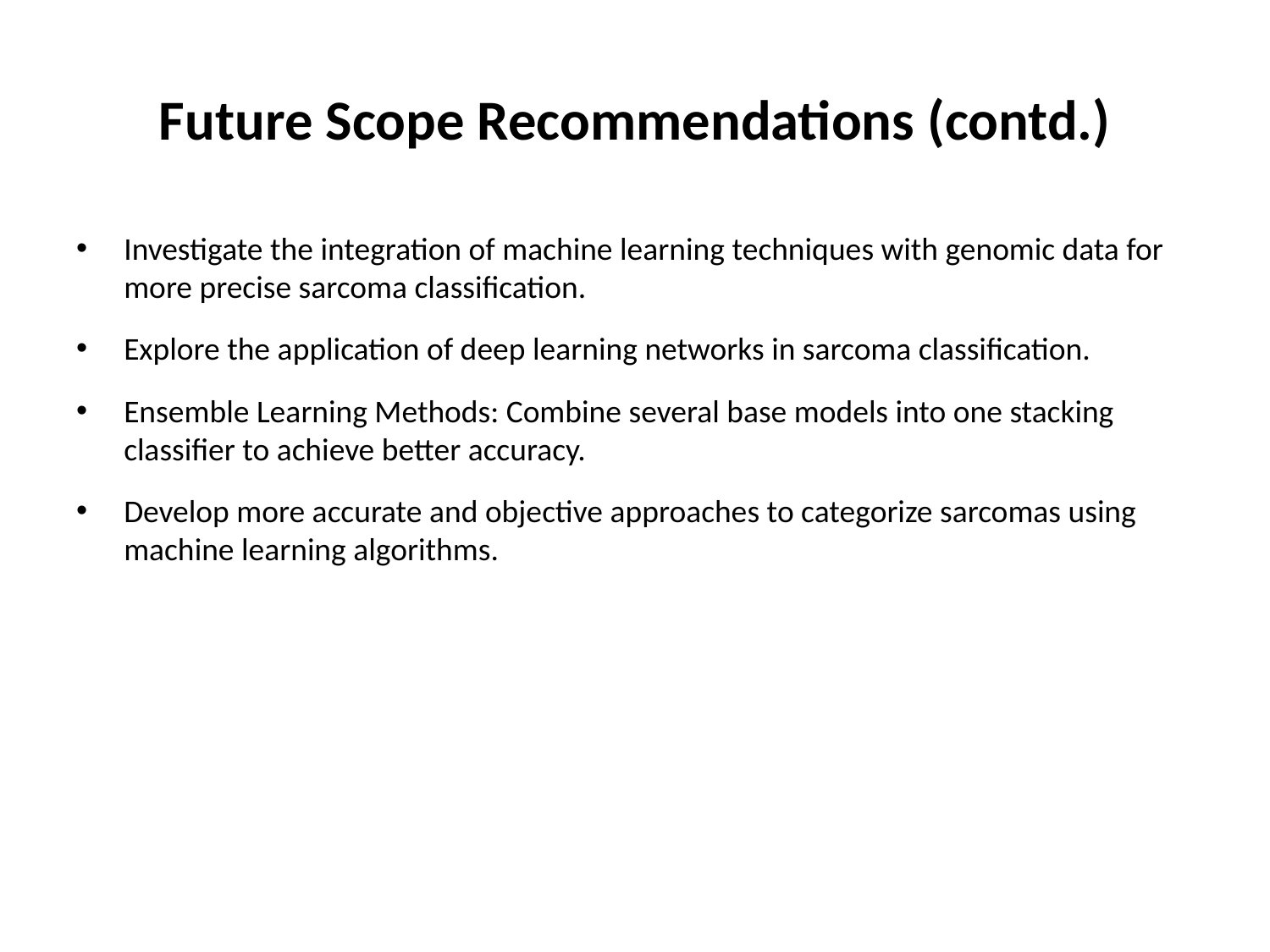

# Future Scope Recommendations (contd.)
Investigate the integration of machine learning techniques with genomic data for more precise sarcoma classification.
Explore the application of deep learning networks in sarcoma classification.
Ensemble Learning Methods: Combine several base models into one stacking classifier to achieve better accuracy.
Develop more accurate and objective approaches to categorize sarcomas using machine learning algorithms.